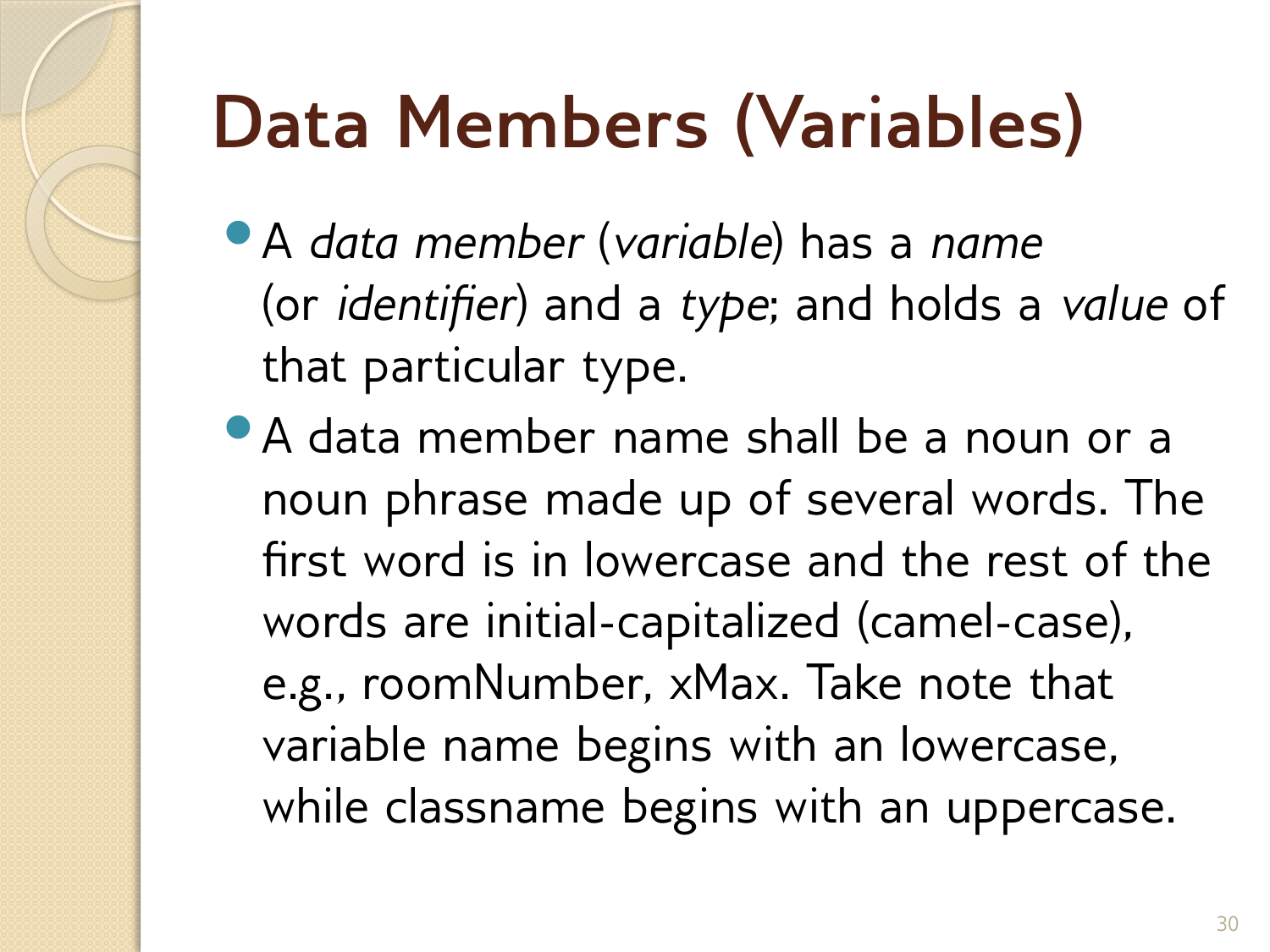

# Data Members (Variables)
A data member (variable) has a name (or identifier) and a type; and holds a value of that particular type.
A data member name shall be a noun or a noun phrase made up of several words. The first word is in lowercase and the rest of the words are initial-capitalized (camel-case), e.g., roomNumber, xMax. Take note that variable name begins with an lowercase, while classname begins with an uppercase.
30